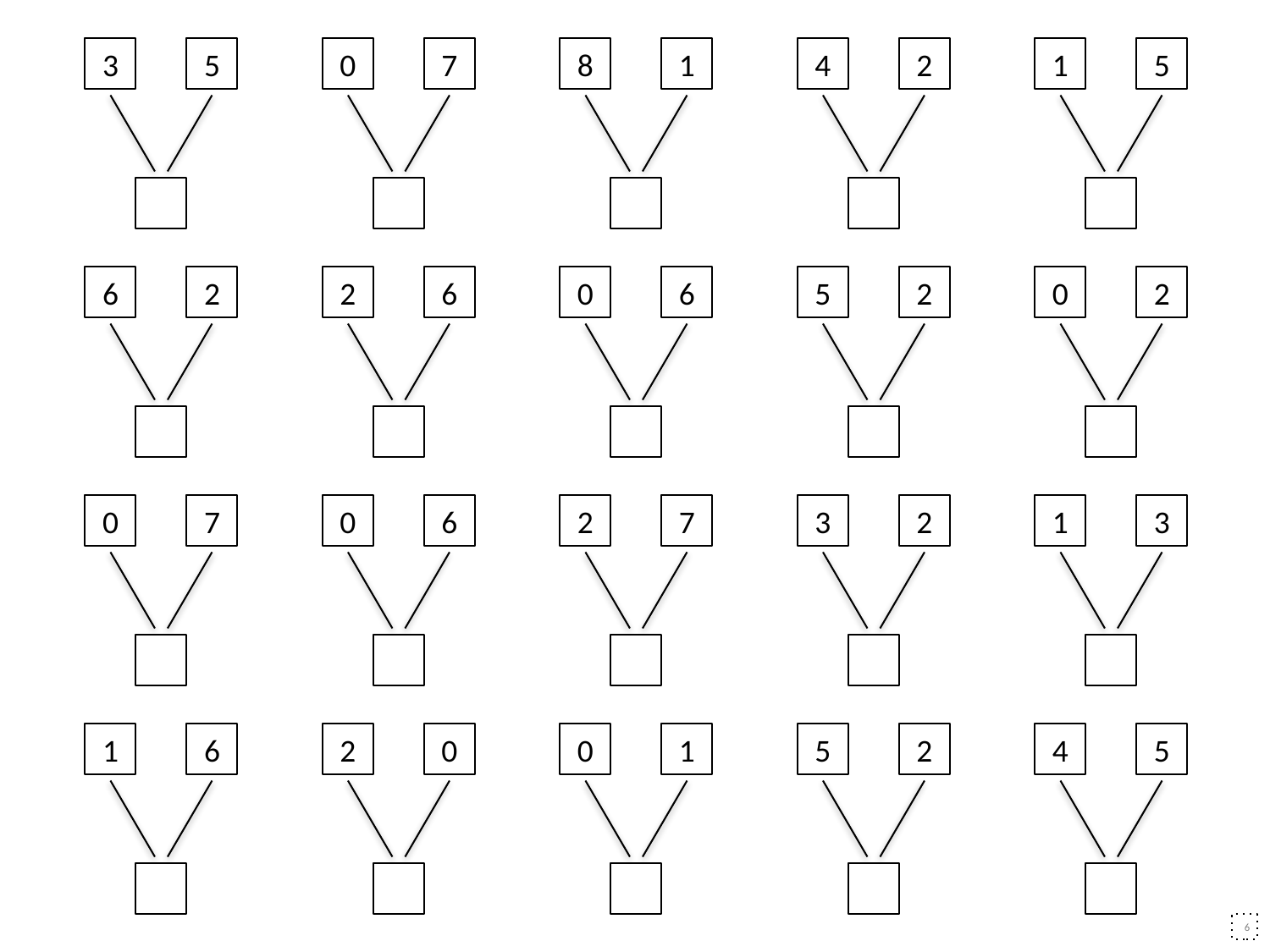

3
5
0
7
8
1
4
2
1
5

6
2
2
6
0
6
5
2
0
2

0
7
0
6
2
7
3
2
1
3

1
6
2
0
0
1
5
2
4
5

6